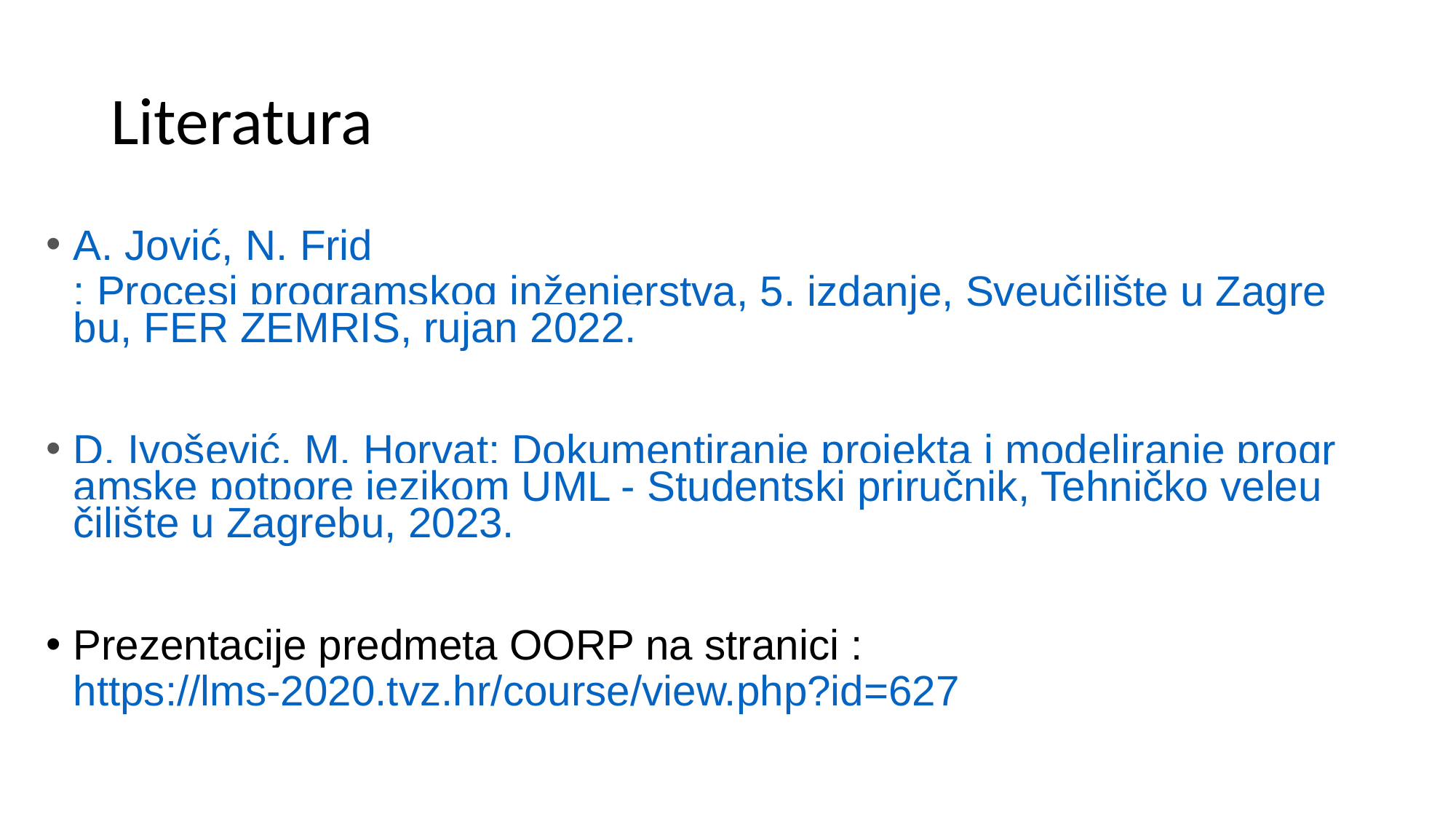

# Literatura
A. Jović, N. Frid: Procesi programskog inženjerstva, 5. izdanje, Sveučilište u Zagrebu, FER ZEMRIS, rujan 2022.

D. Ivošević, M. Horvat: Dokumentiranje projekta i modeliranje programske potpore jezikom UML - Studentski priručnik, Tehničko veleučilište u Zagrebu, 2023.

Prezentacije predmeta OORP na stranici :
https://lms-2020.tvz.hr/course/view.php?id=627